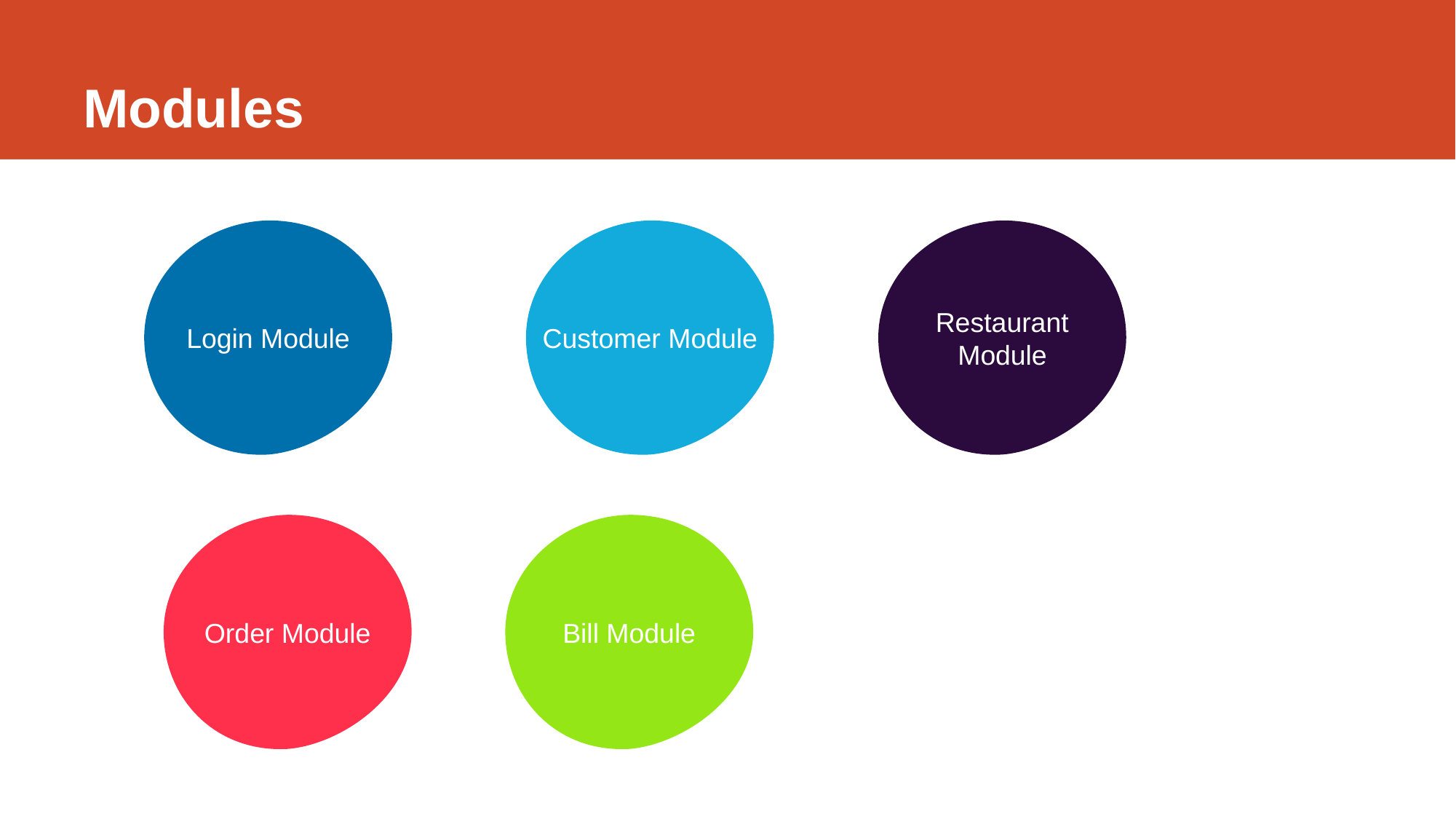

# Modules
Login Module
Customer Module
Restaurant Module
Bill Module
Order Module